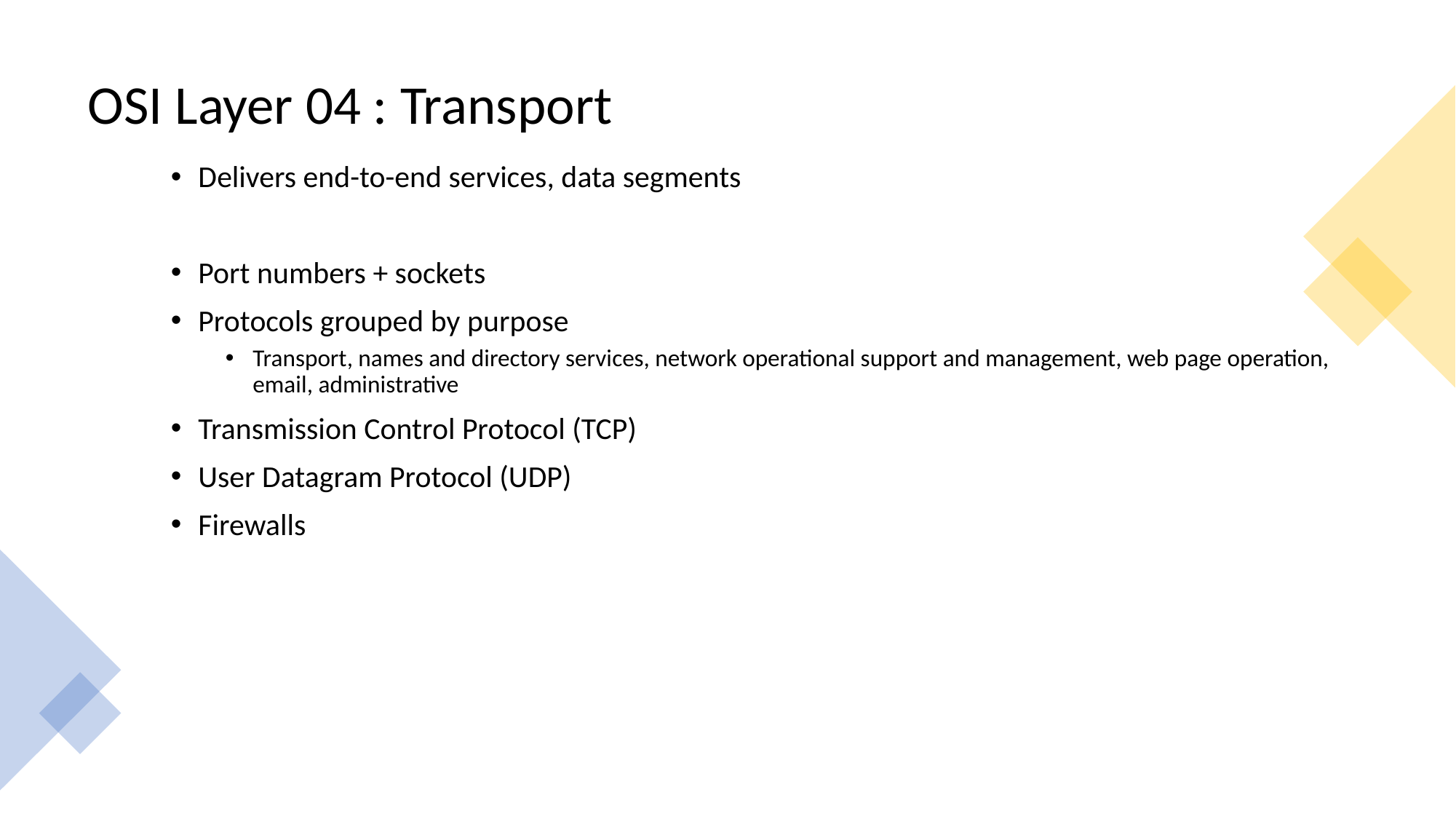

# OSI Layer 04 : Transport
Delivers end-to-end services, data segments

Port numbers + sockets
Protocols grouped by purpose
Transport, names and directory services, network operational support and management, web page operation, email, administrative
Transmission Control Protocol (TCP)
User Datagram Protocol (UDP)
Firewalls